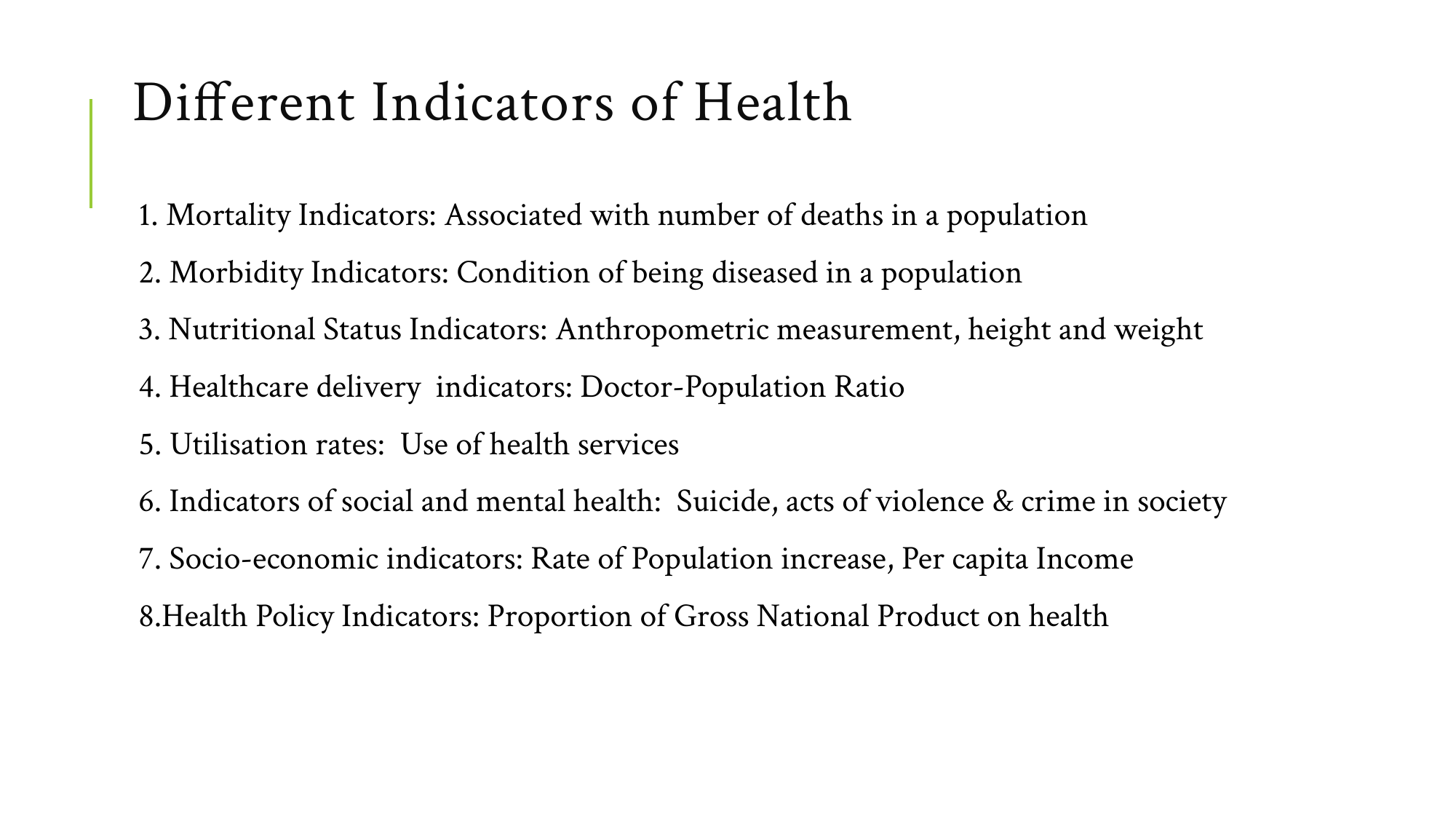

# Different Indicators of Health

1. Mortality Indicators: Associated with number of deaths in a population
2. Morbidity Indicators: Condition of being diseased in a population
3. Nutritional Status Indicators: Anthropometric measurement, height and weight
4. Healthcare delivery  indicators: Doctor-Population Ratio
5. Utilisation rates:  Use of health services
6. Indicators of social and mental health:  Suicide, acts of violence & crime in society
7. Socio-economic indicators: Rate of Population increase, Per capita Income
8.Health Policy Indicators: Proportion of Gross National Product on health